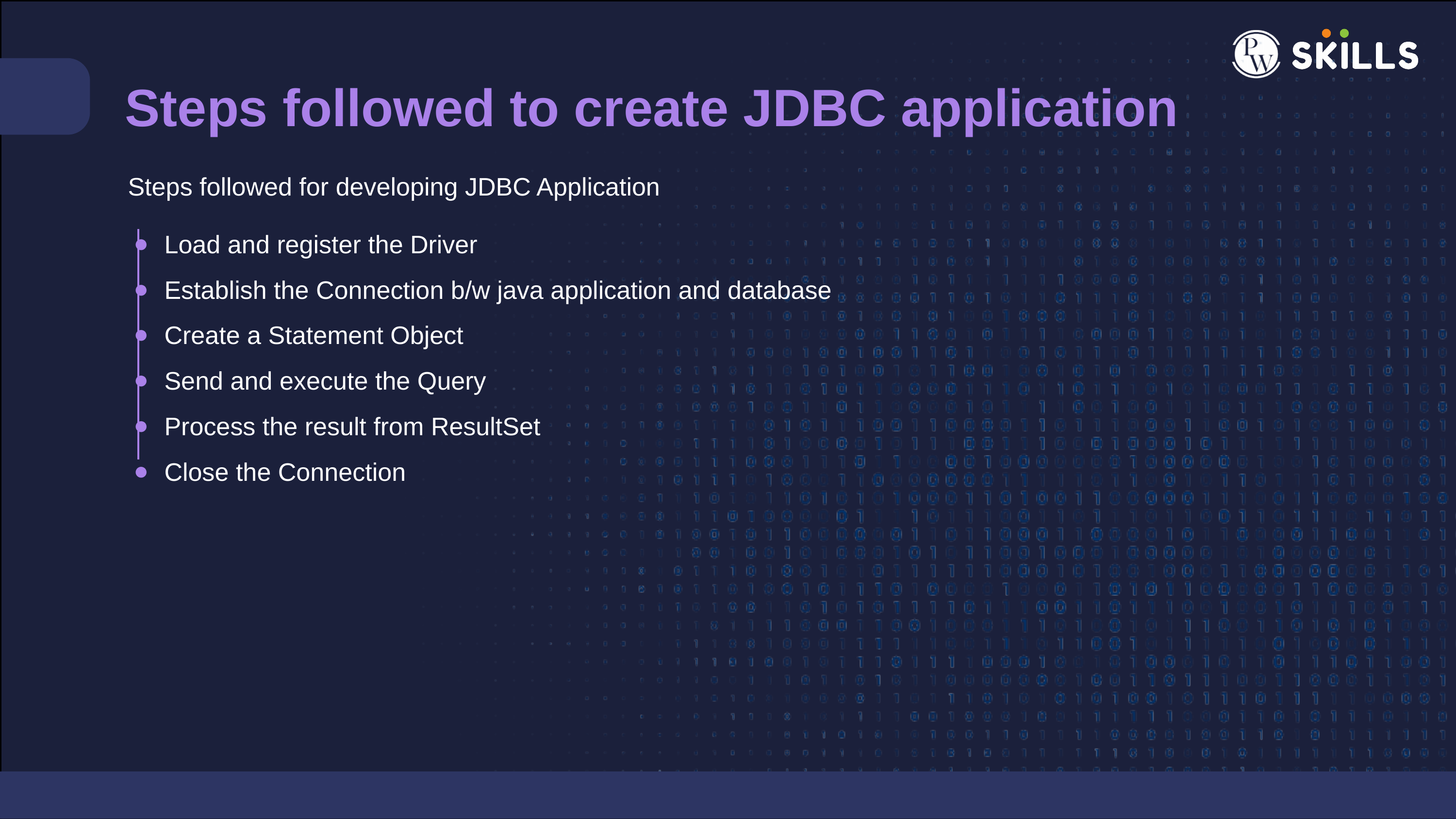

Steps followed to create JDBC application

Steps followed for developing JDBC Application
Load and register the Driver
Establish the Connection b/w java application and database
Create a Statement Object
Send and execute the Query
Process the result from ResultSet
Close the Connection